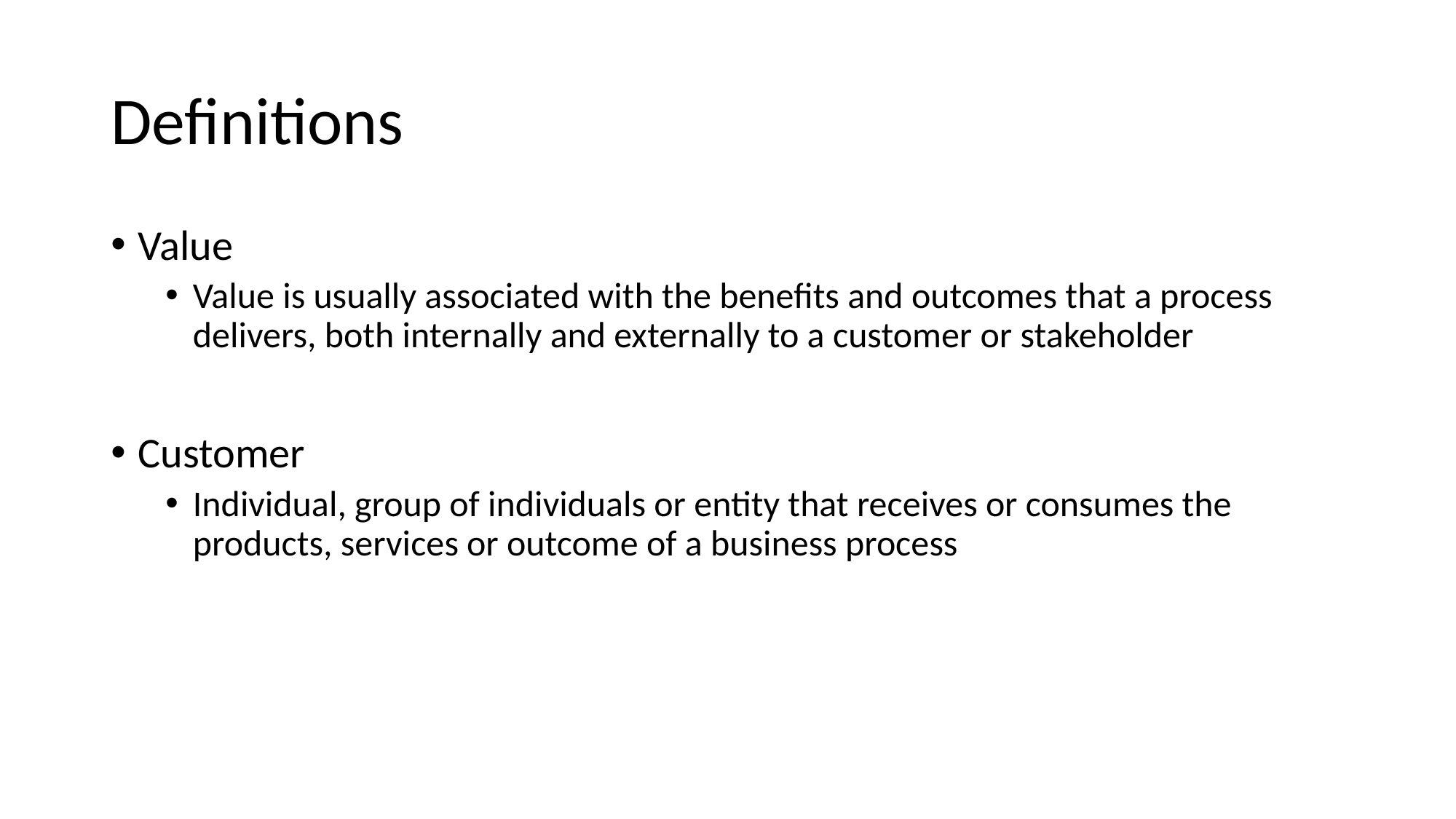

# Definitions
Value
Value is usually associated with the benefits and outcomes that a process delivers, both internally and externally to a customer or stakeholder

Customer
Individual, group of individuals or entity that receives or consumes the products, services or outcome of a business process